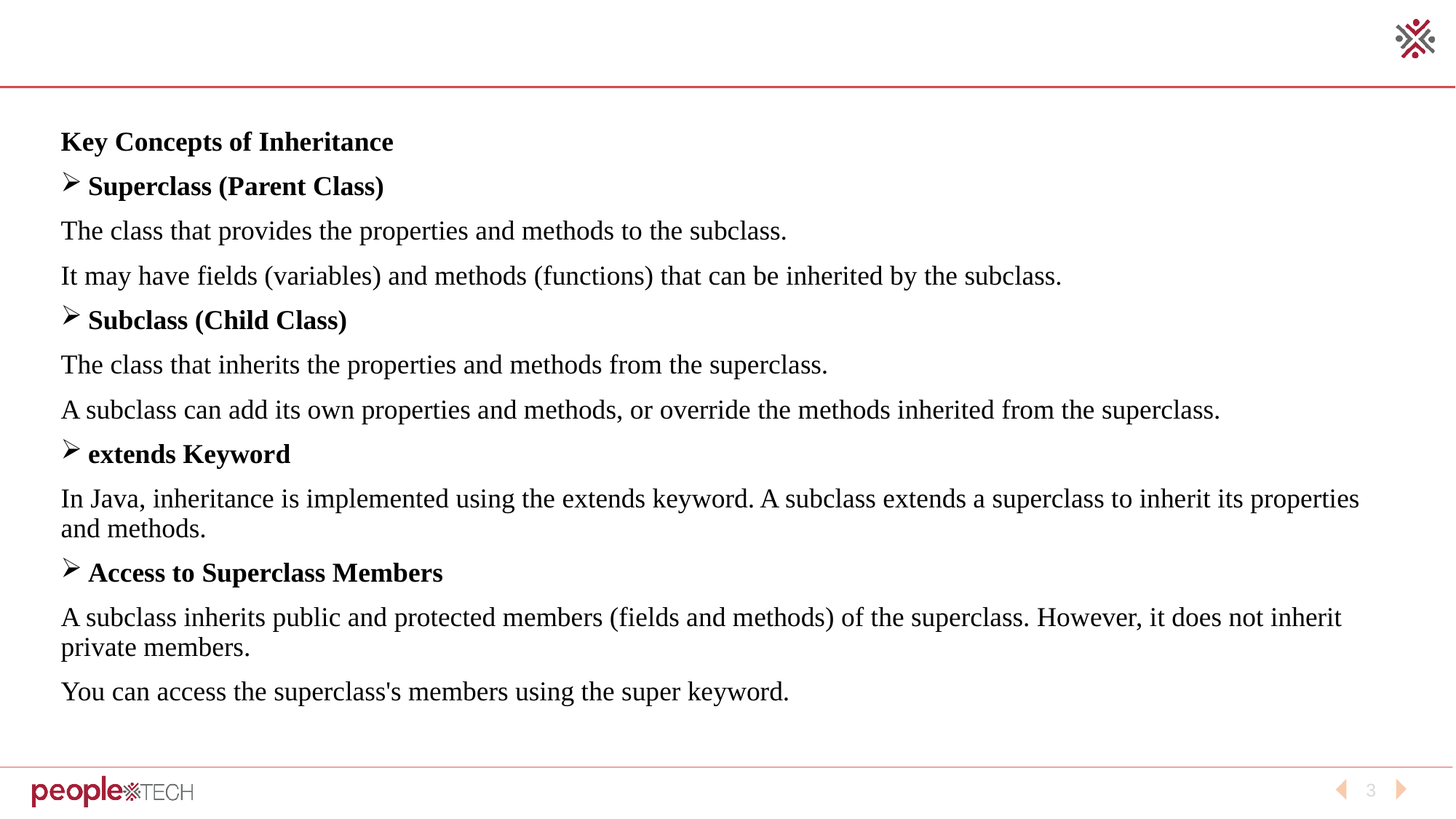

Key Concepts of Inheritance
Superclass (Parent Class)
The class that provides the properties and methods to the subclass.
It may have fields (variables) and methods (functions) that can be inherited by the subclass.
Subclass (Child Class)
The class that inherits the properties and methods from the superclass.
A subclass can add its own properties and methods, or override the methods inherited from the superclass.
extends Keyword
In Java, inheritance is implemented using the extends keyword. A subclass extends a superclass to inherit its properties and methods.
Access to Superclass Members
A subclass inherits public and protected members (fields and methods) of the superclass. However, it does not inherit private members.
You can access the superclass's members using the super keyword.